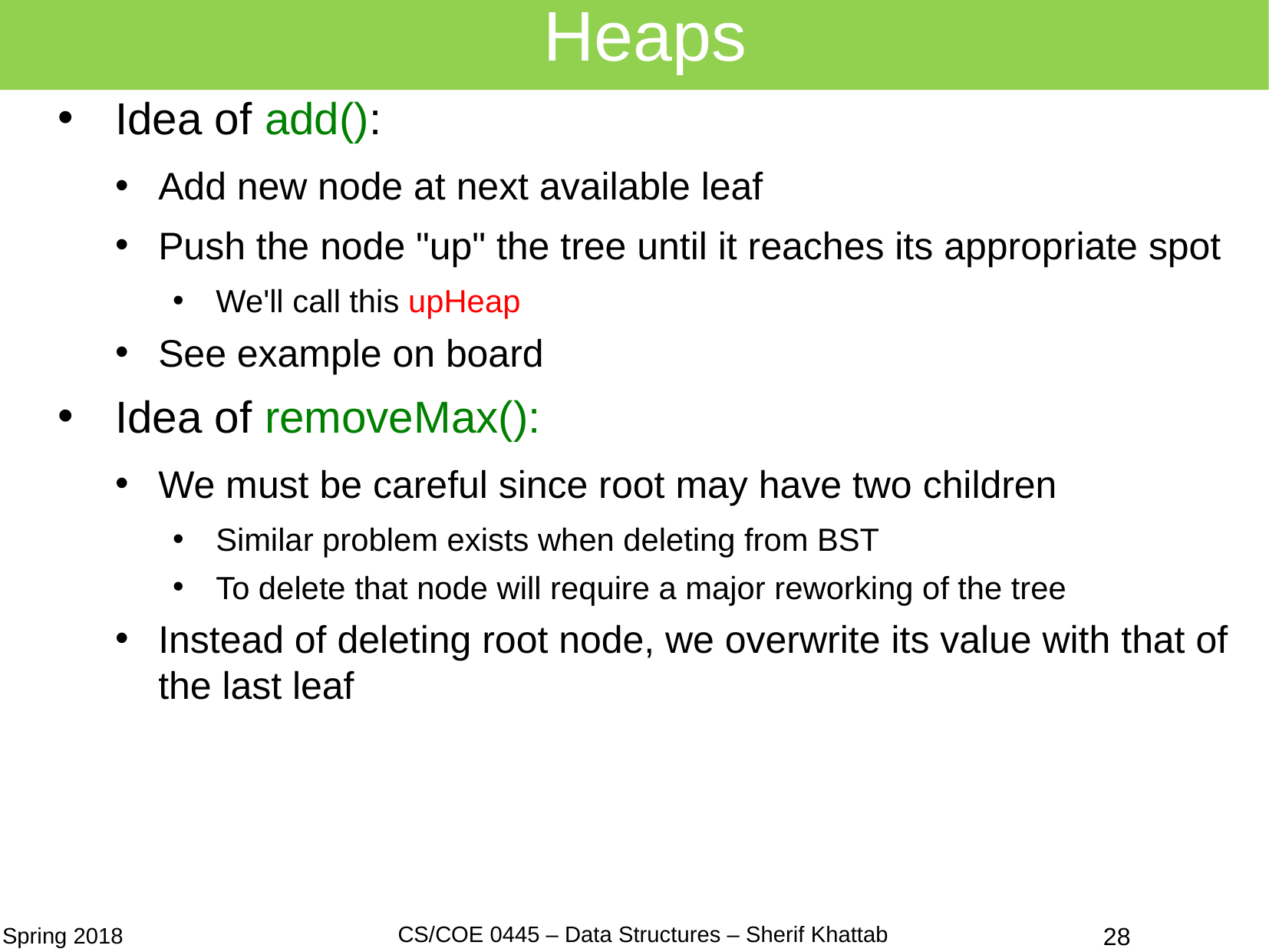

# Heaps
Idea of add():
Add new node at next available leaf
Push the node "up" the tree until it reaches its appropriate spot
We'll call this upHeap
See example on board
Idea of removeMax():
We must be careful since root may have two children
Similar problem exists when deleting from BST
To delete that node will require a major reworking of the tree
Instead of deleting root node, we overwrite its value with that of the last leaf
28
CS/COE 0445 – Data Structures – Sherif Khattab
Spring 2018